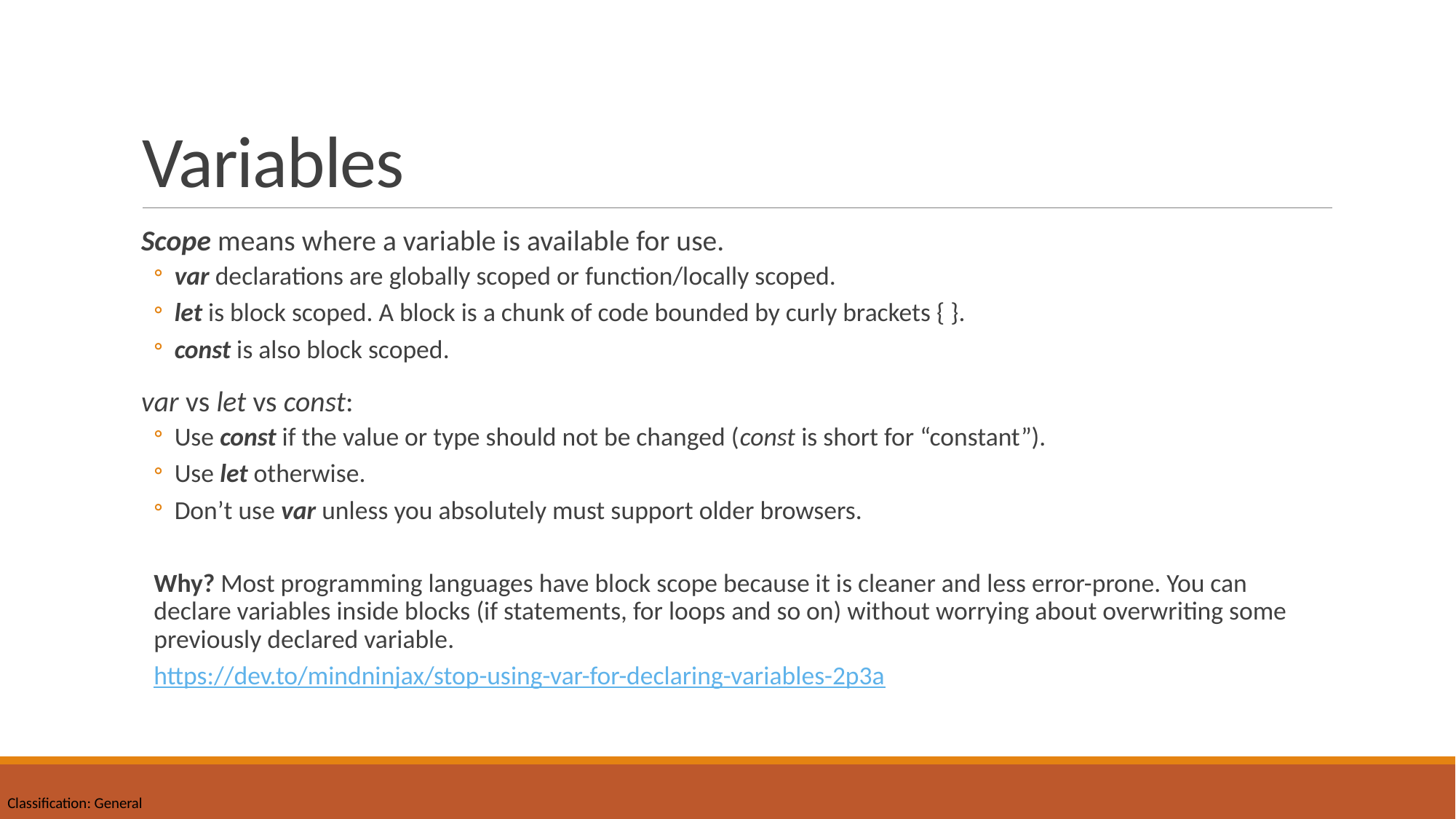

# Variables
Scope means where a variable is available for use.
var declarations are globally scoped or function/locally scoped.
let is block scoped. A block is a chunk of code bounded by curly brackets { }.
const is also block scoped.
var vs let vs const:
Use const if the value or type should not be changed (const is short for “constant”).
Use let otherwise.
Don’t use var unless you absolutely must support older browsers.

Why? Most programming languages have block scope because it is cleaner and less error-prone. You can declare variables inside blocks (if statements, for loops and so on) without worrying about overwriting some previously declared variable.
https://dev.to/mindninjax/stop-using-var-for-declaring-variables-2p3a